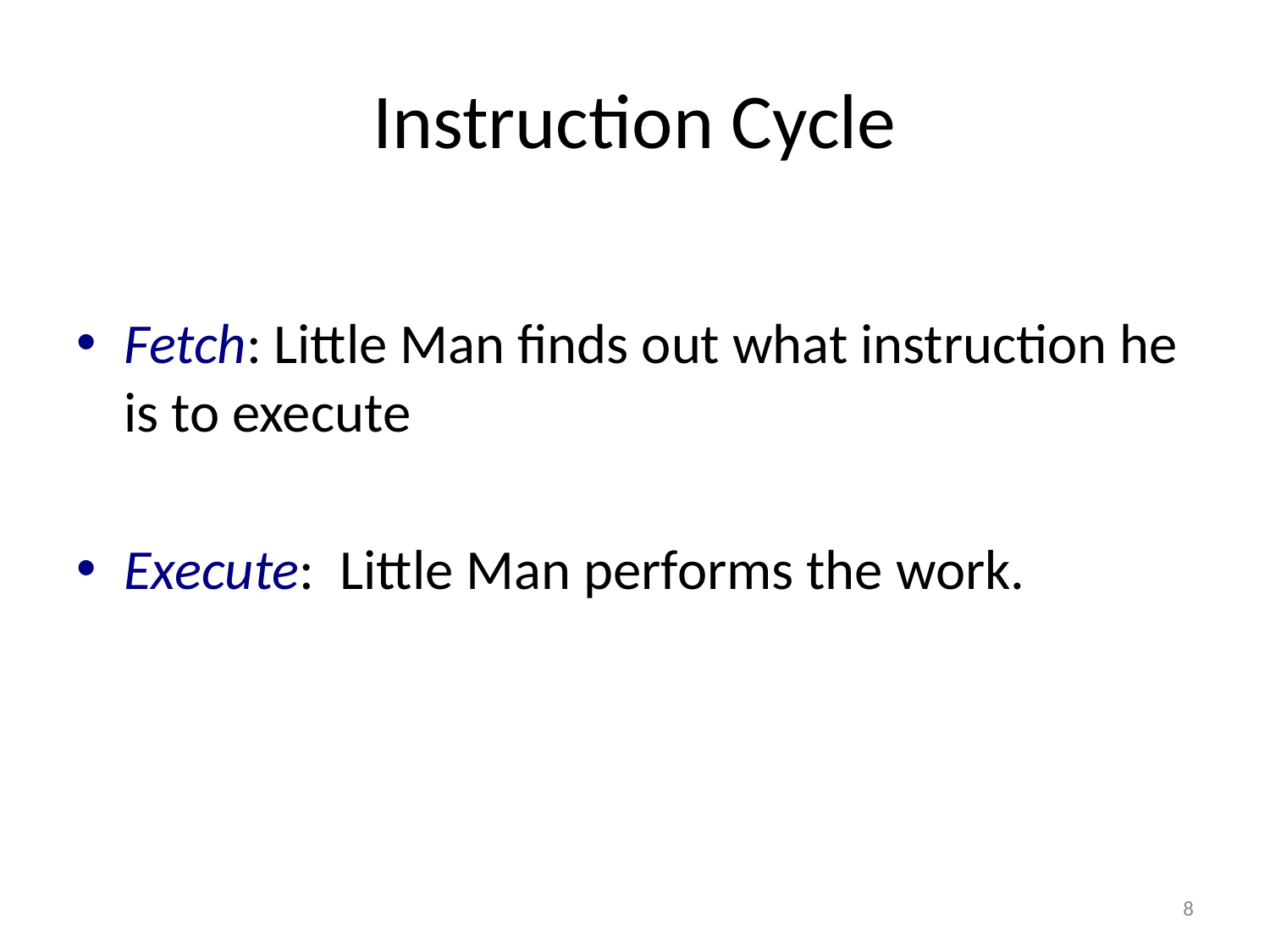

# Instruction Cycle

Fetch: Little Man finds out what instruction he is to execute

Execute:  Little Man performs the work.
8